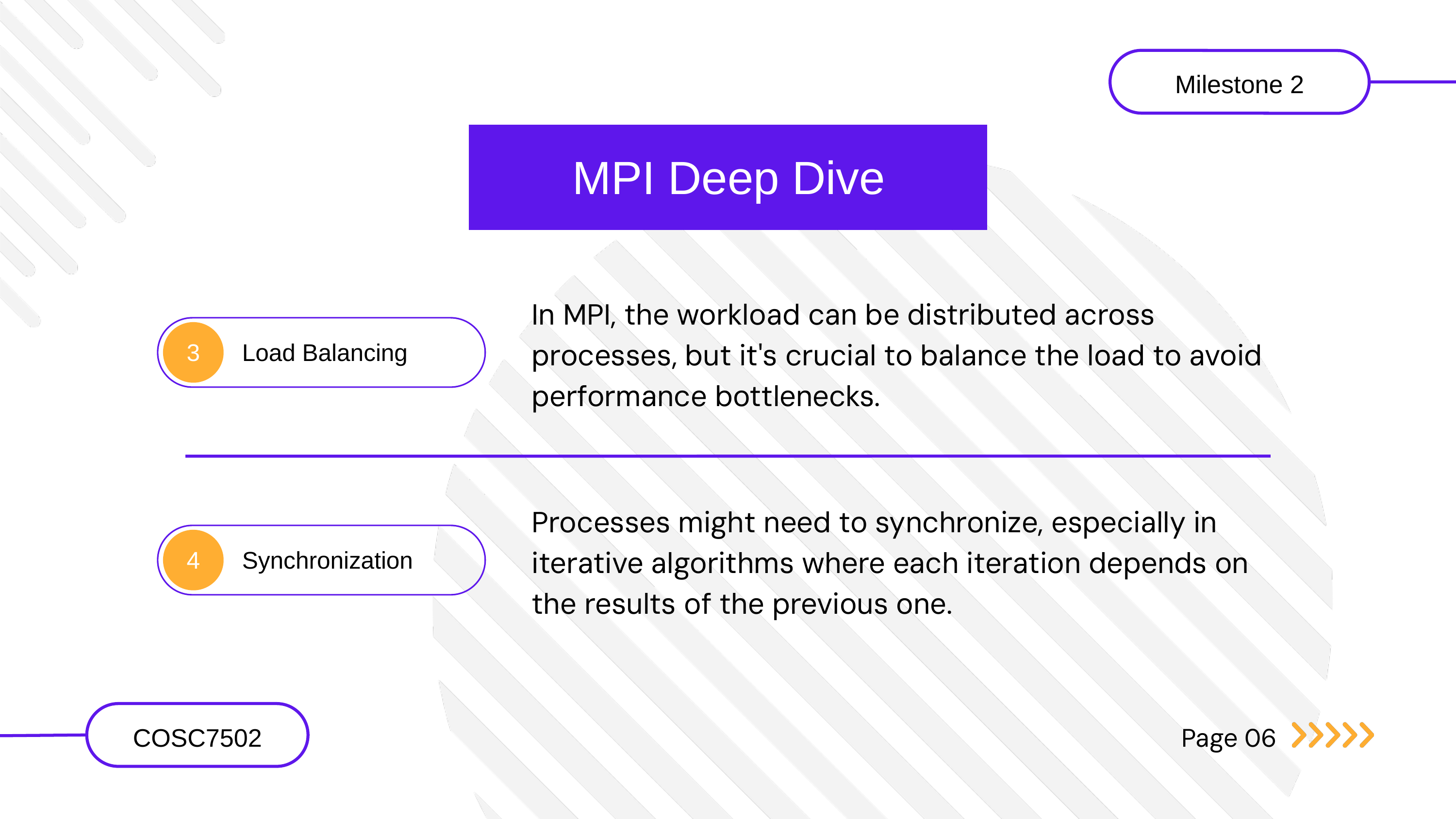

Milestone 2

MPI Deep Dive
In MPI, the workload can be distributed across processes, but it's crucial to balance the load to avoid performance bottlenecks.

Load Balancing
3

Processes might need to synchronize, especially in iterative algorithms where each iteration depends on the results of the previous one.

Synchronization
4

COSC7502
Page 06